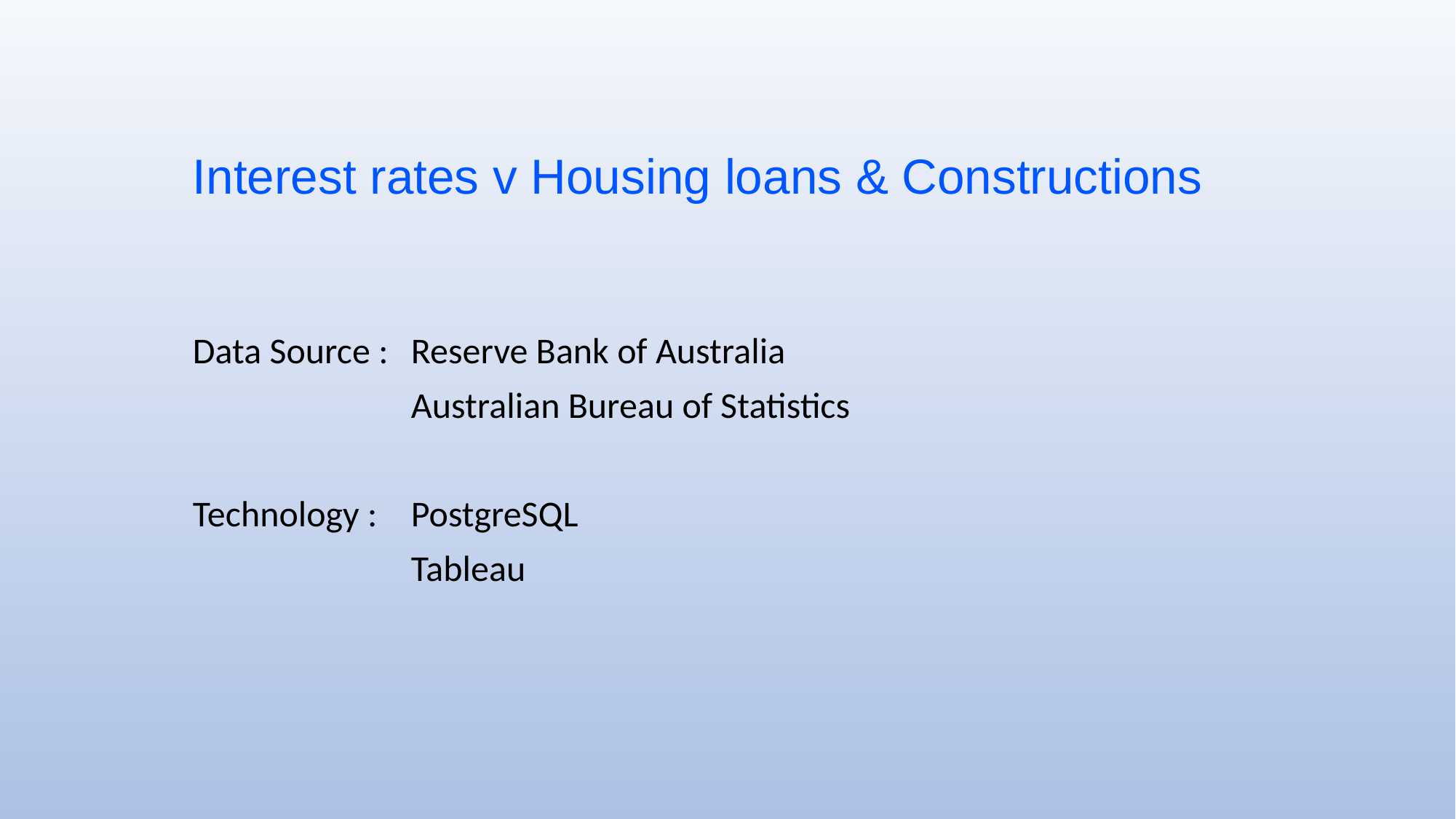

# Interest rates v Housing loans & Constructions
Data Source : 	Reserve Bank of Australia
		Australian Bureau of Statistics

Technology : 	PostgreSQL
		Tableau